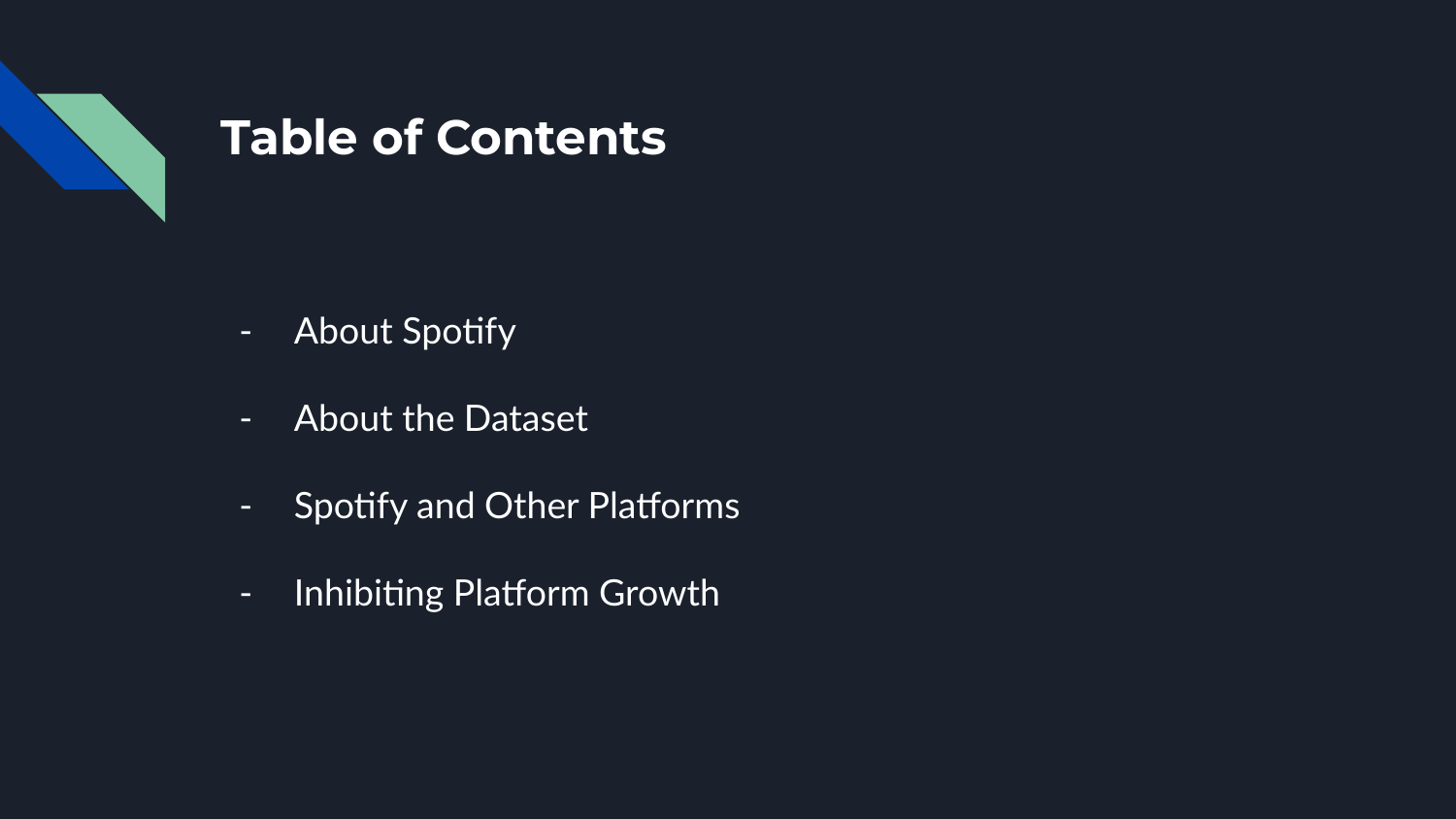

# Table of Contents
About Spotify
About the Dataset
Spotify and Other Platforms
Inhibiting Platform Growth